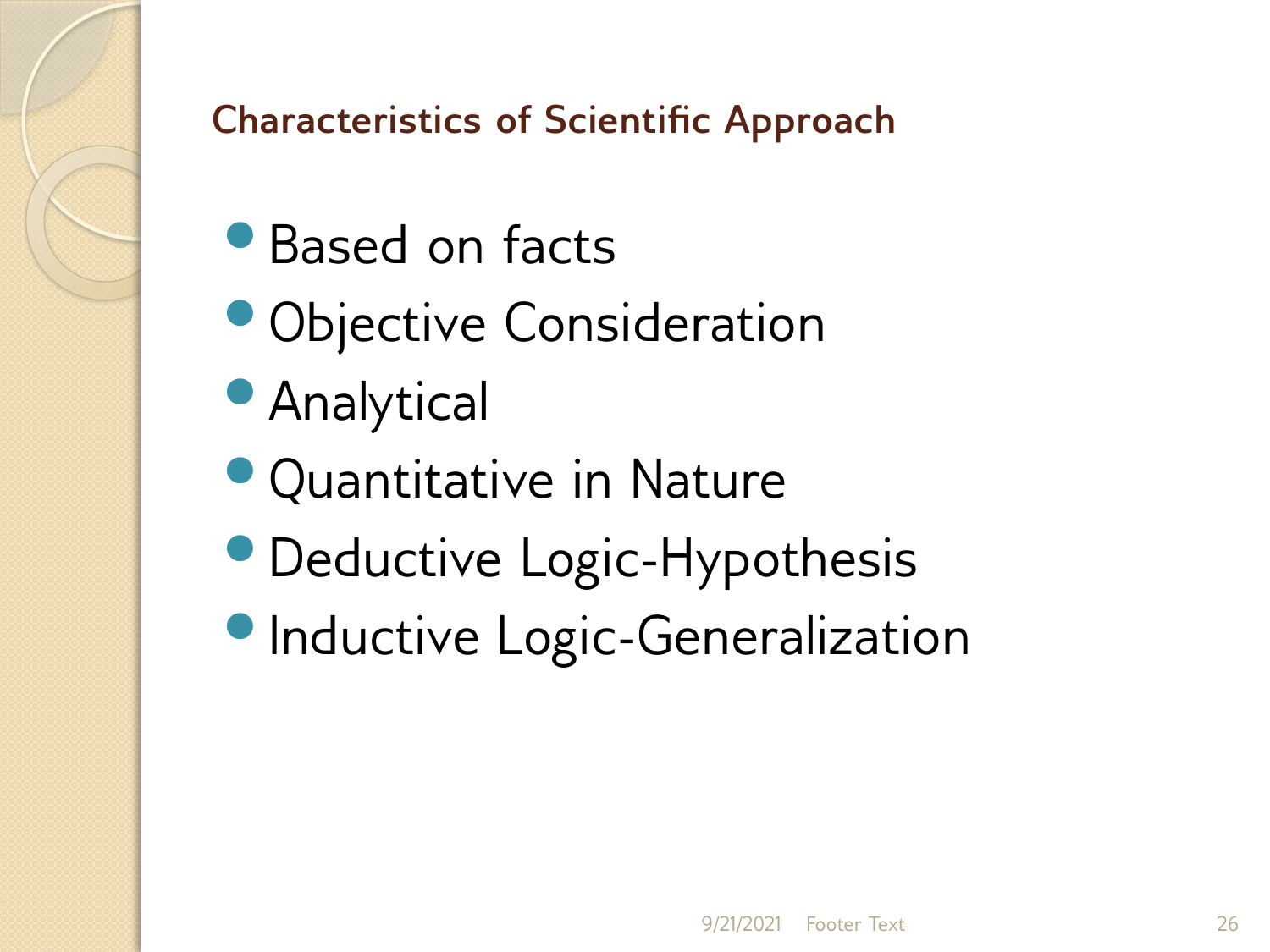

# Characteristics of Scientific Approach
Based on facts
Objective Consideration
Analytical
Quantitative in Nature
Deductive Logic-Hypothesis
Inductive Logic-Generalization

9/21/2021
Footer Text
26